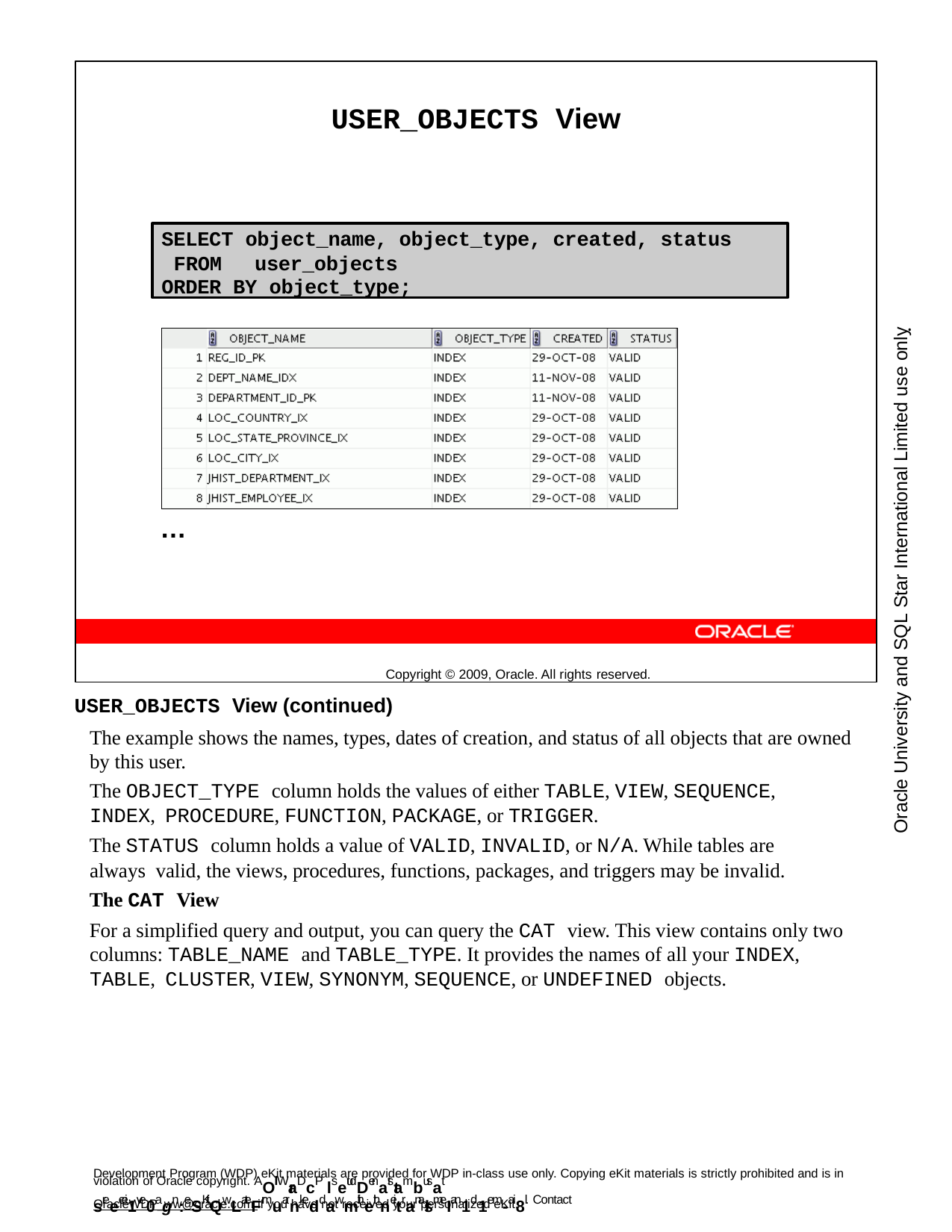

USER_OBJECTS View

…

Copyright © 2009, Oracle. All rights reserved.
SELECT object_name, object_type, created, status  FROM	user_objects
ORDER BY object_type;
Oracle University and SQL Star International Limited use onlyฺ

USER_OBJECTS View (continued)
The example shows the names, types, dates of creation, and status of all objects that are owned  by this user.
The OBJECT_TYPE column holds the values of either TABLE, VIEW, SEQUENCE, INDEX,  PROCEDURE, FUNCTION, PACKAGE, or TRIGGER.
The STATUS column holds a value of VALID, INVALID, or N/A. While tables are always  valid, the views, procedures, functions, packages, and triggers may be invalid.
The CAT View
For a simplified query and output, you can query the CAT view. This view contains only two  columns: TABLE_NAME and TABLE_TYPE. It provides the names of all your INDEX, TABLE,  CLUSTER, VIEW, SYNONYM, SEQUENCE, or UNDEFINED objects.
Development Program (WDP) eKit materials are provided for WDP in-class use only. Copying eKit materials is strictly prohibited and is in
violation of Oracle copyright. AOll WraDcP lsetudDenatstambusat sreecei1ve0agn:eSKitQwLateFrmuarnkeddawmithethneitranalsmeI an1d 1em-ai8l. Contact
OracleWDP_ww@oracle.com if you have not received your personalized eKit.